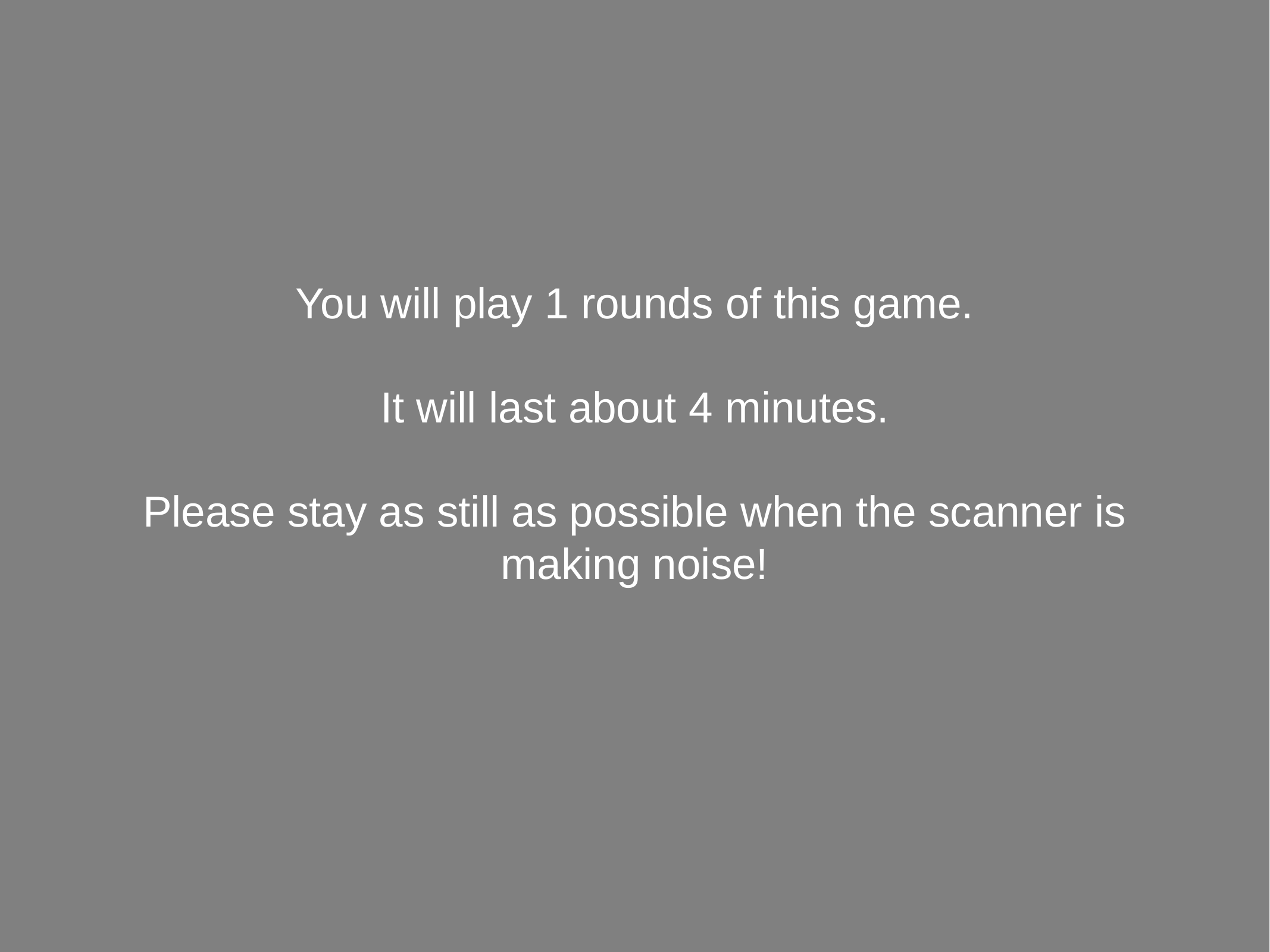

You will play 1 rounds of this game.

It will last about 4 minutes.

Please stay as still as possible when the scanner is making noise!